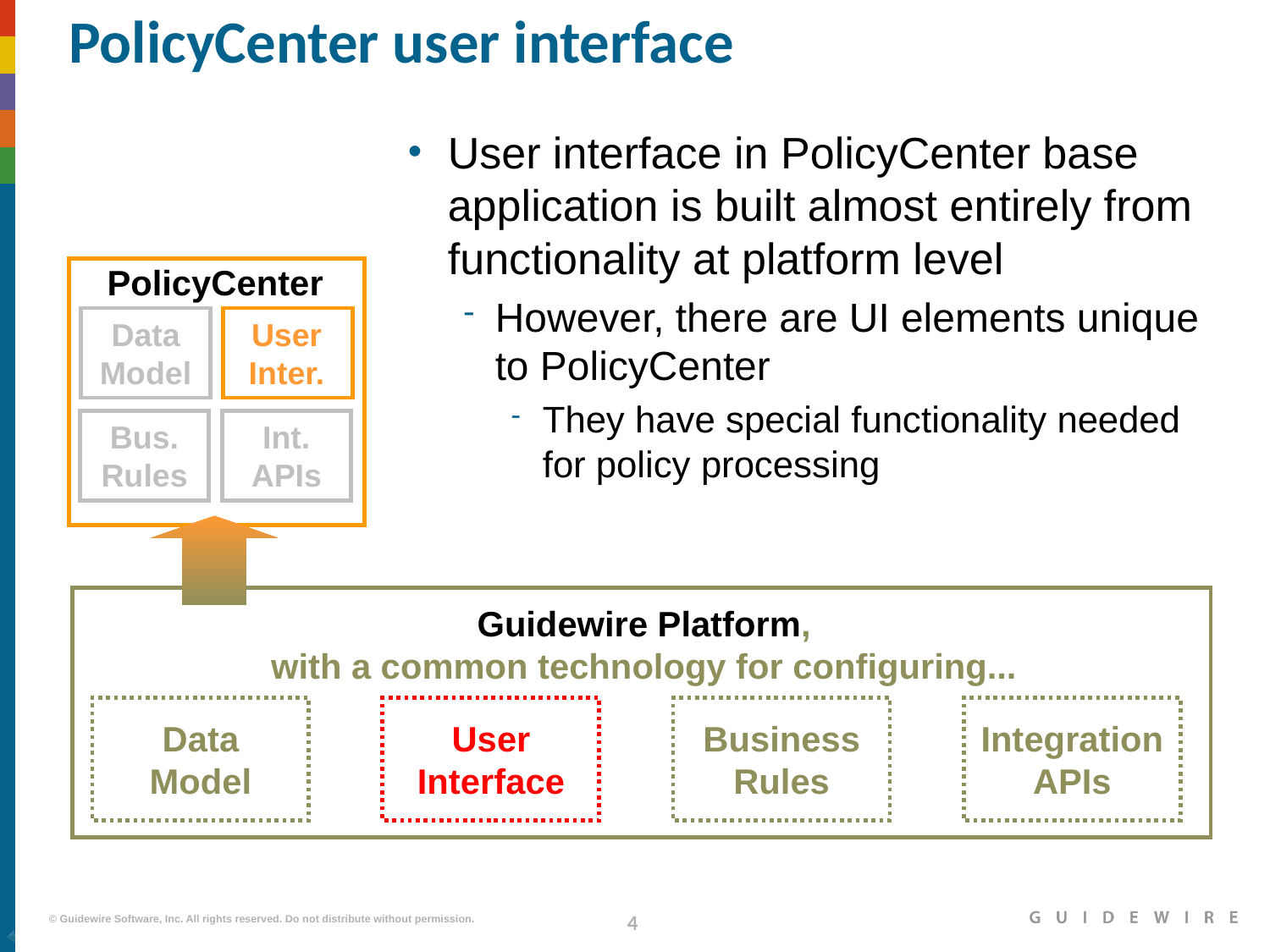

# PolicyCenter user interface
User interface in PolicyCenter base application is built almost entirely from functionality at platform level
However, there are UI elements unique to PolicyCenter
They have special functionality needed for policy processing
PolicyCenter

User
Inter.
Data
Model

Bus.
Rules
Int.
APIs

Guidewire Platform,
with a common technology for configuring...

Data
Model
User
Interface
Business
Rules
Integration
APIs